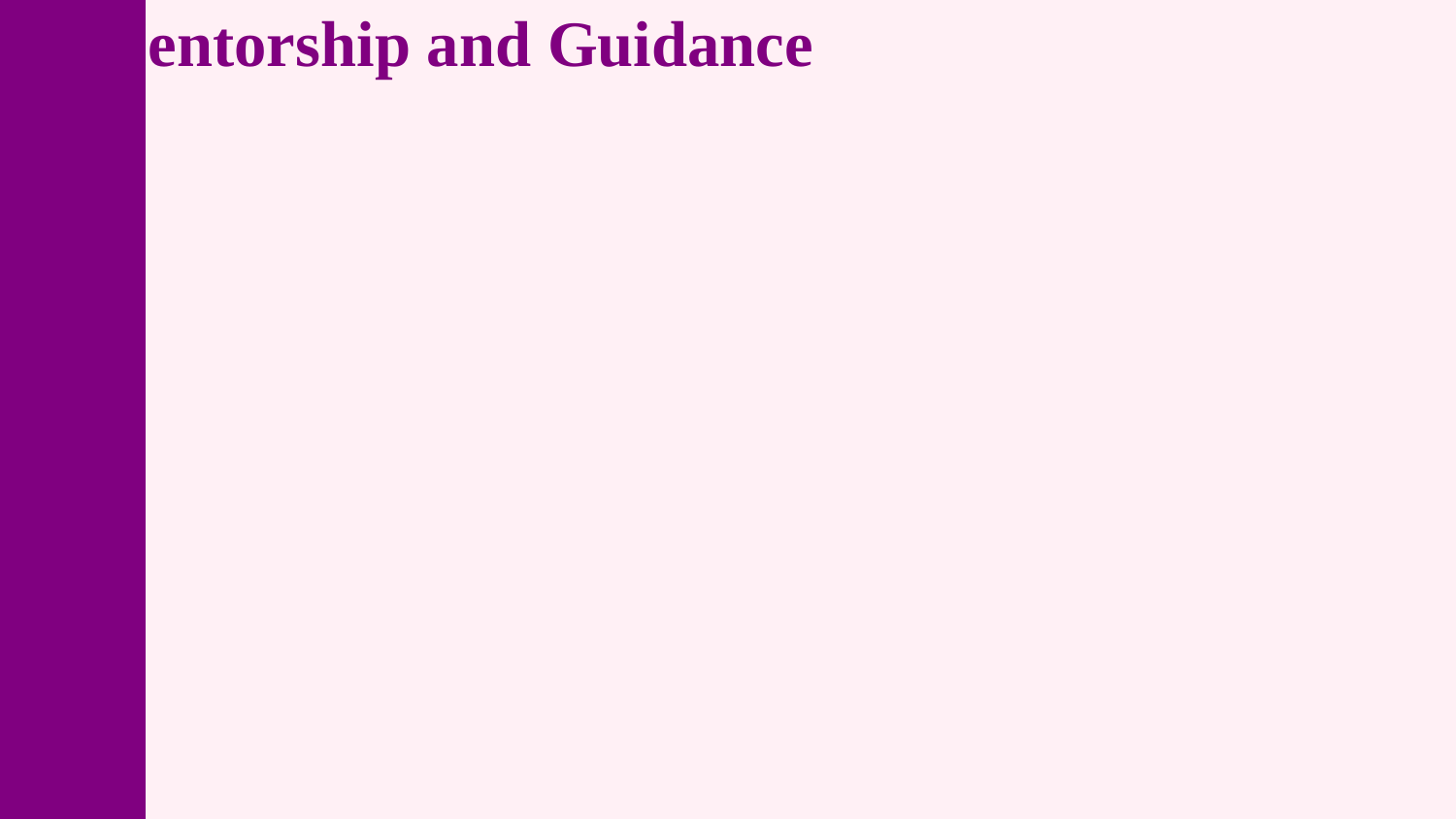

Mentorship and Guidance
Provides valuable guidance to students pursuing research in algorithms and related areas, fostering the next generation of computer scientists.